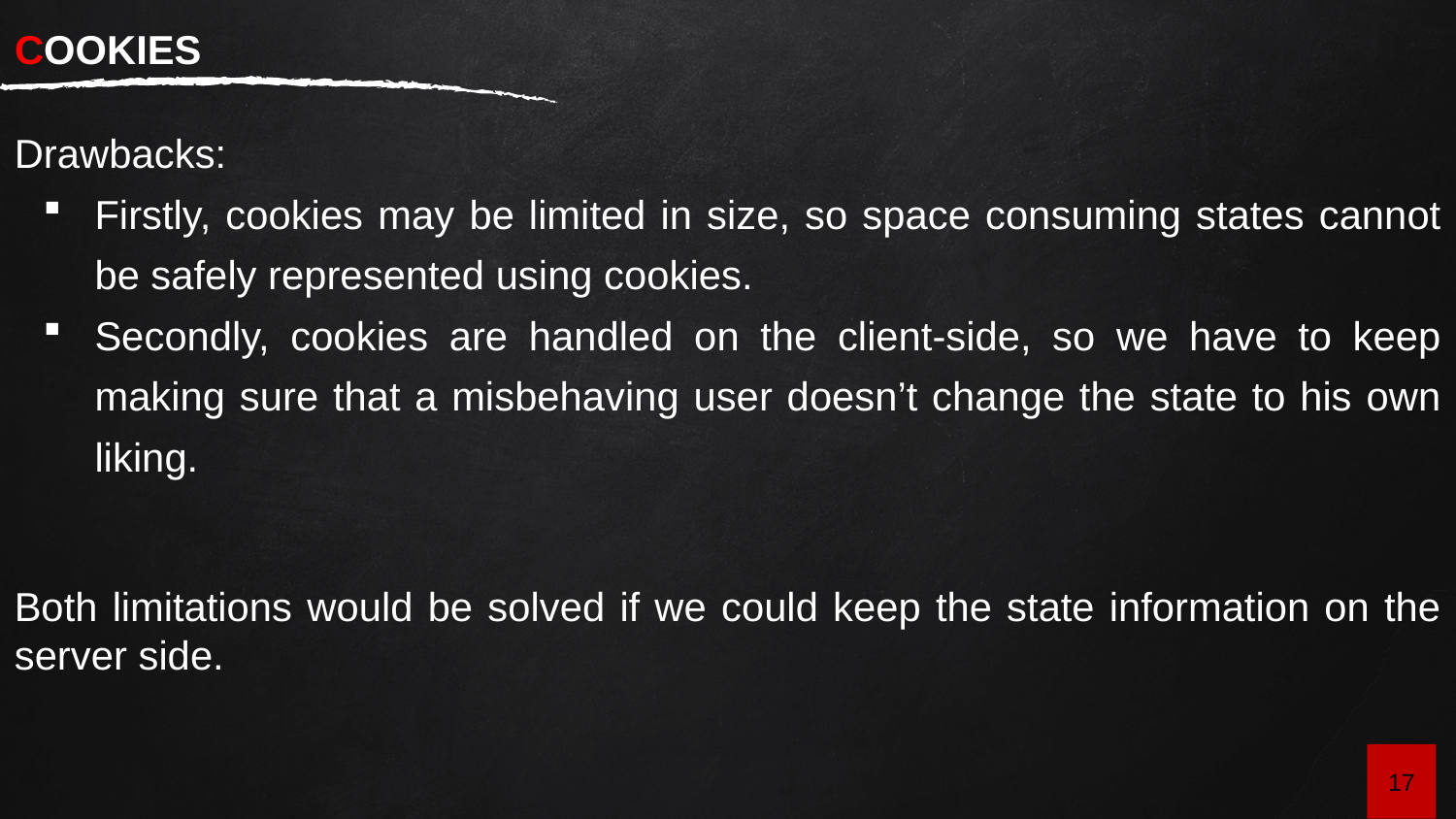

# Cookies
Drawbacks:
Firstly, cookies may be limited in size, so space consuming states cannot be safely represented using cookies.
Secondly, cookies are handled on the client-side, so we have to keep making sure that a misbehaving user doesn’t change the state to his own liking.

Both limitations would be solved if we could keep the state information on the server side.
17